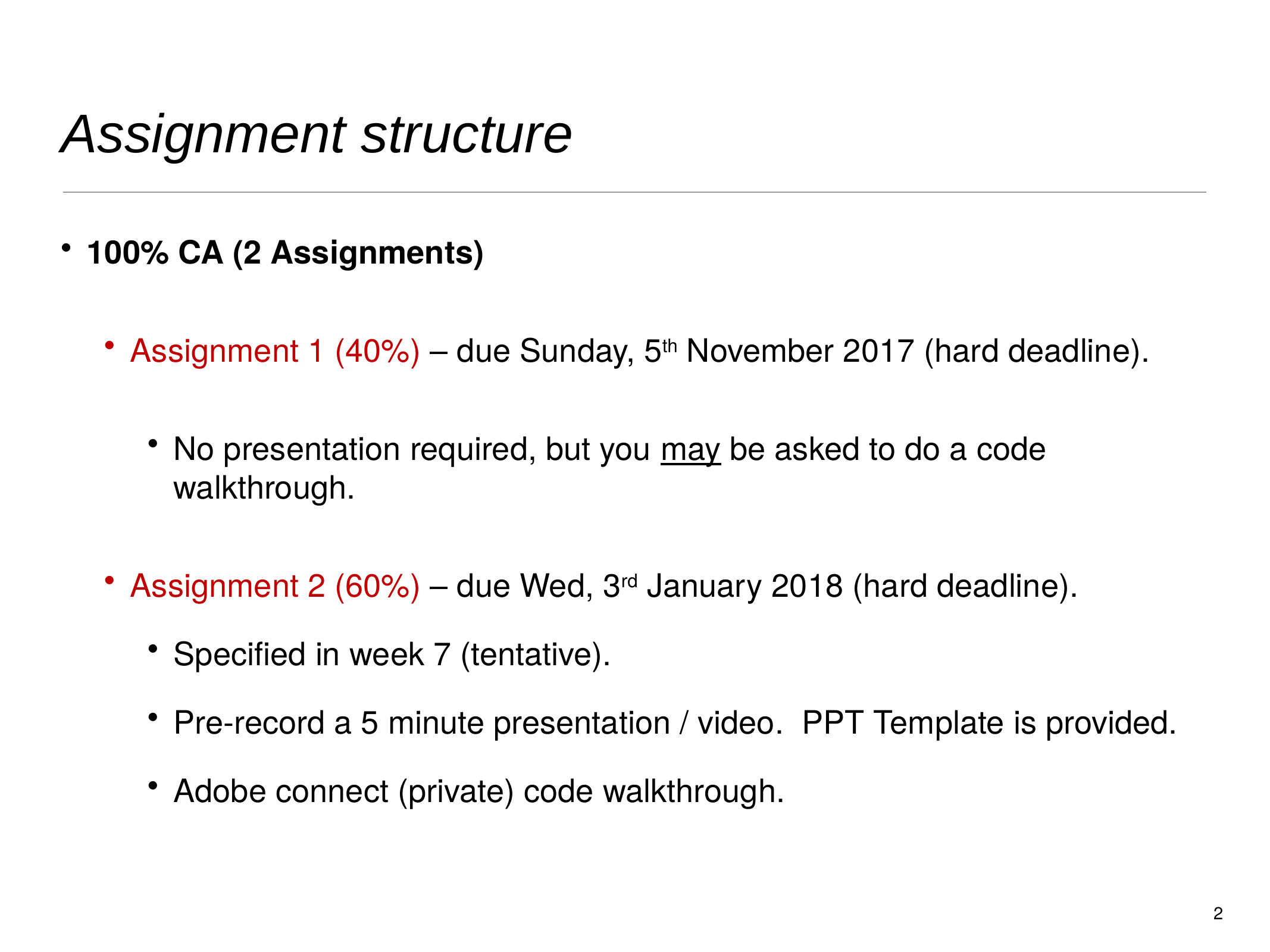

# Assignment structure
100% CA (2 Assignments)
Assignment 1 (40%) – due Sunday, 5th November 2017 (hard deadline).
No presentation required, but you may be asked to do a code walkthrough.
Assignment 2 (60%) – due Wed, 3rd January 2018 (hard deadline).
Specified in week 7 (tentative).
Pre-record a 5 minute presentation / video.  PPT Template is provided.
Adobe connect (private) code walkthrough.
2